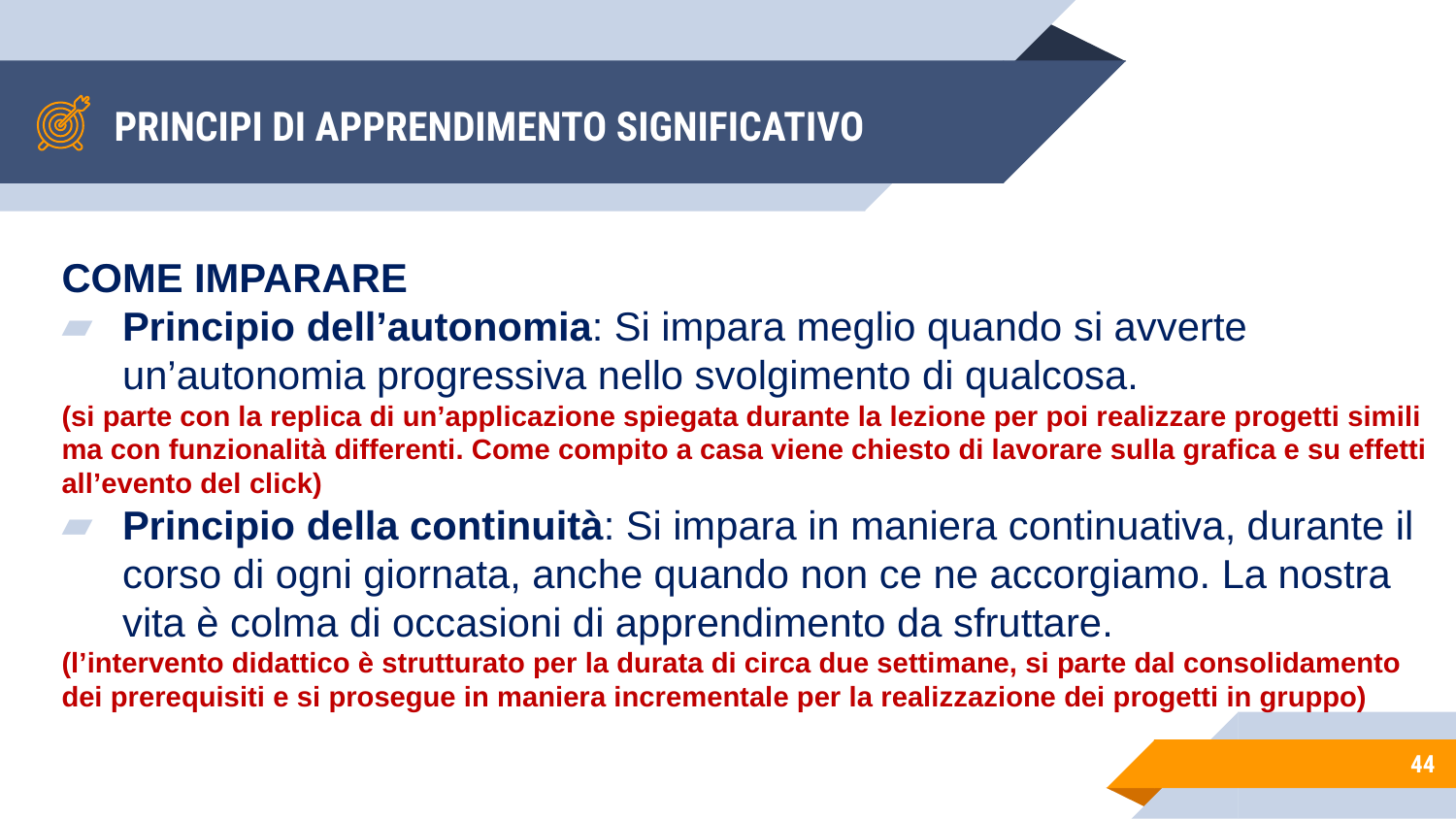

# PRINCIPI DI APPRENDIMENTO SIGNIFICATIVO

COME IMPARARE
Principio dell’autonomia: Si impara meglio quando si avverte un’autonomia progressiva nello svolgimento di qualcosa.
(si parte con la replica di un’applicazione spiegata durante la lezione per poi realizzare progetti simili ma con funzionalità differenti. Come compito a casa viene chiesto di lavorare sulla grafica e su effetti all’evento del click)
Principio della continuità: Si impara in maniera continuativa, durante il corso di ogni giornata, anche quando non ce ne accorgiamo. La nostra vita è colma di occasioni di apprendimento da sfruttare.
(l’intervento didattico è strutturato per la durata di circa due settimane, si parte dal consolidamento dei prerequisiti e si prosegue in maniera incrementale per la realizzazione dei progetti in gruppo)

44